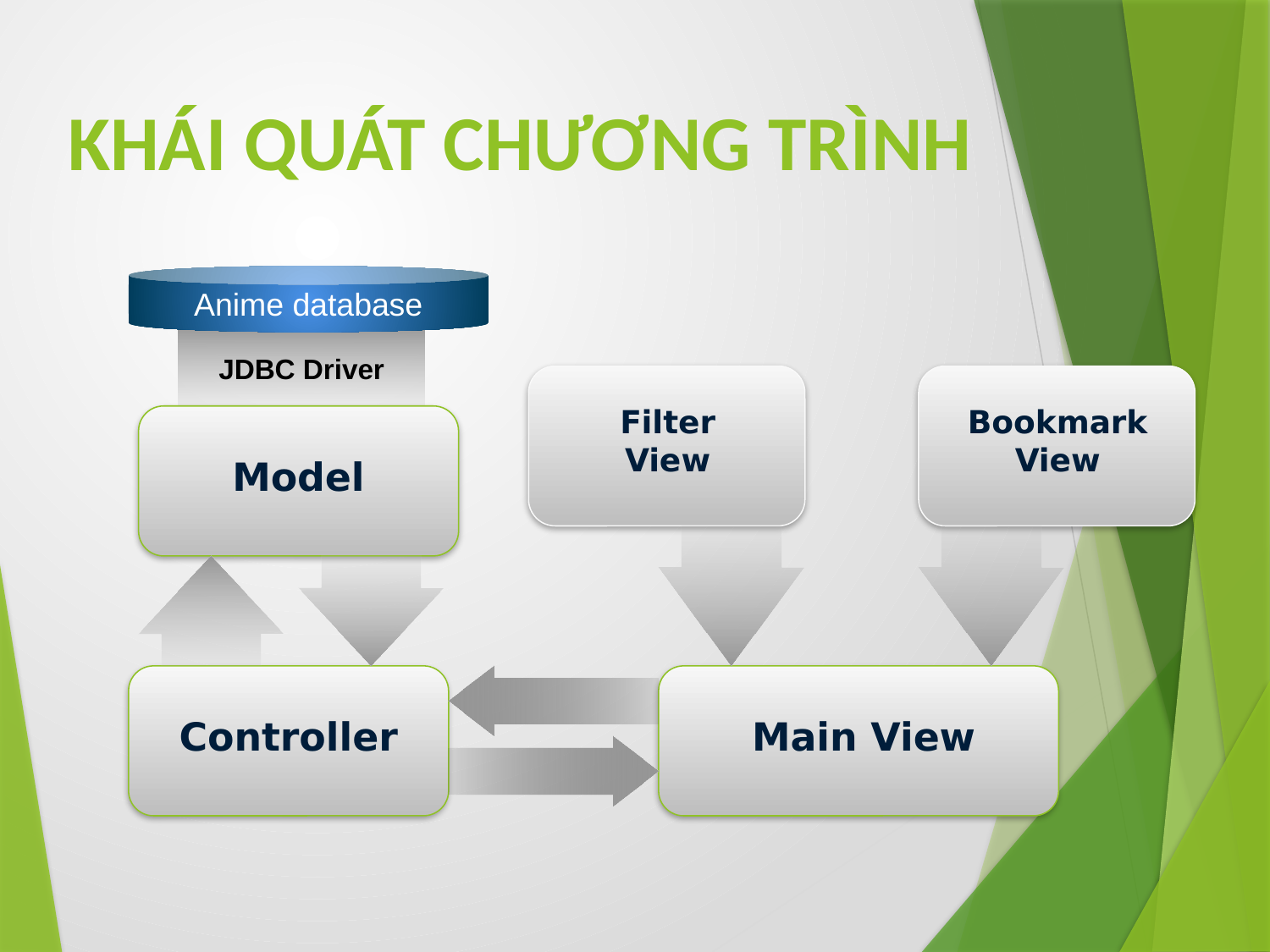

# KHÁI QUÁT CHƯƠNG TRÌNH
Anime database
JDBC Driver

Filter
View

Bookmark
View

Model

Controller
Main View